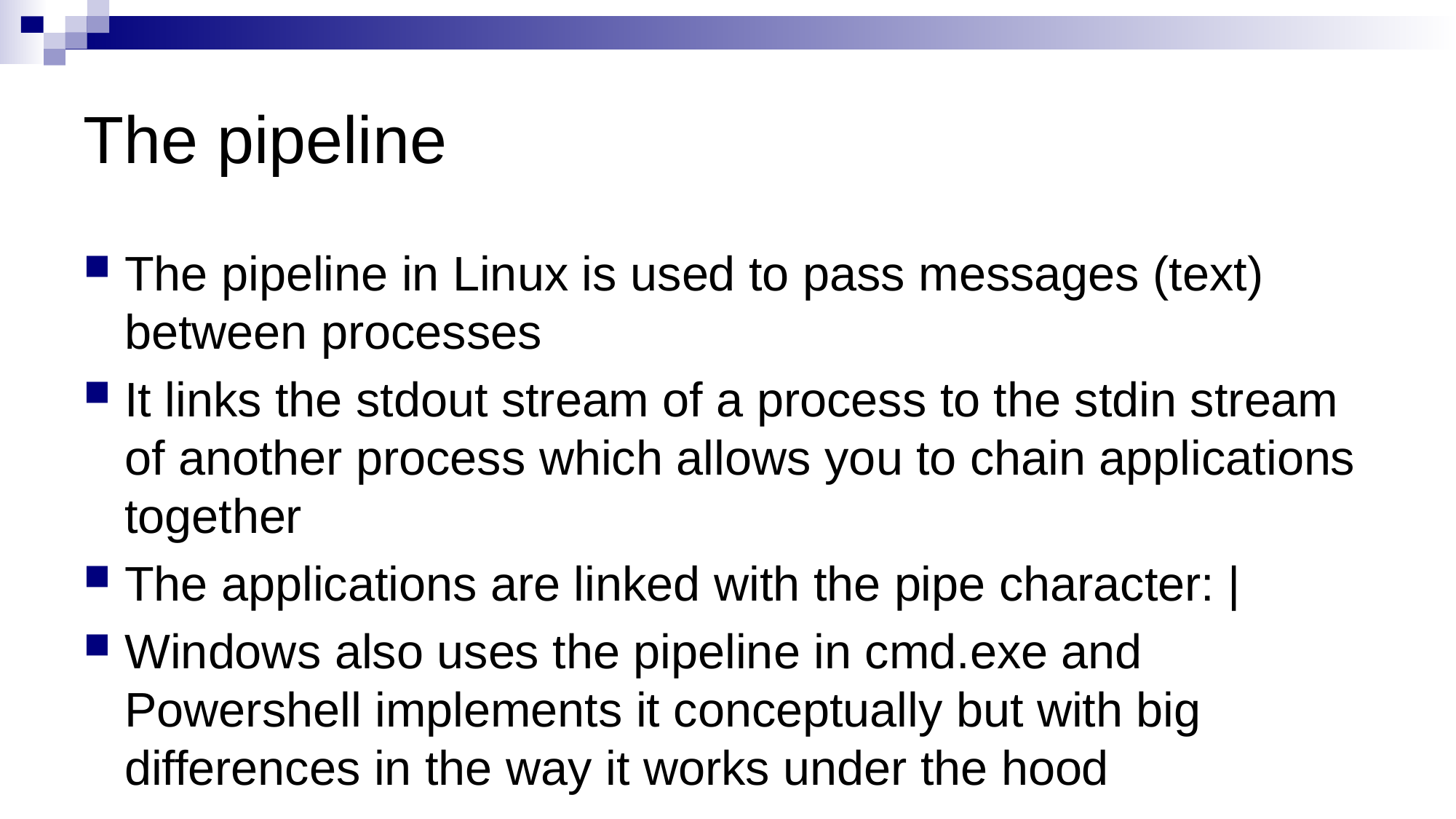

# The pipeline
The pipeline in Linux is used to pass messages (text) between processes
It links the stdout stream of a process to the stdin stream of another process which allows you to chain applications together
The applications are linked with the pipe character: |
Windows also uses the pipeline in cmd.exe and Powershell implements it conceptually but with big differences in the way it works under the hood